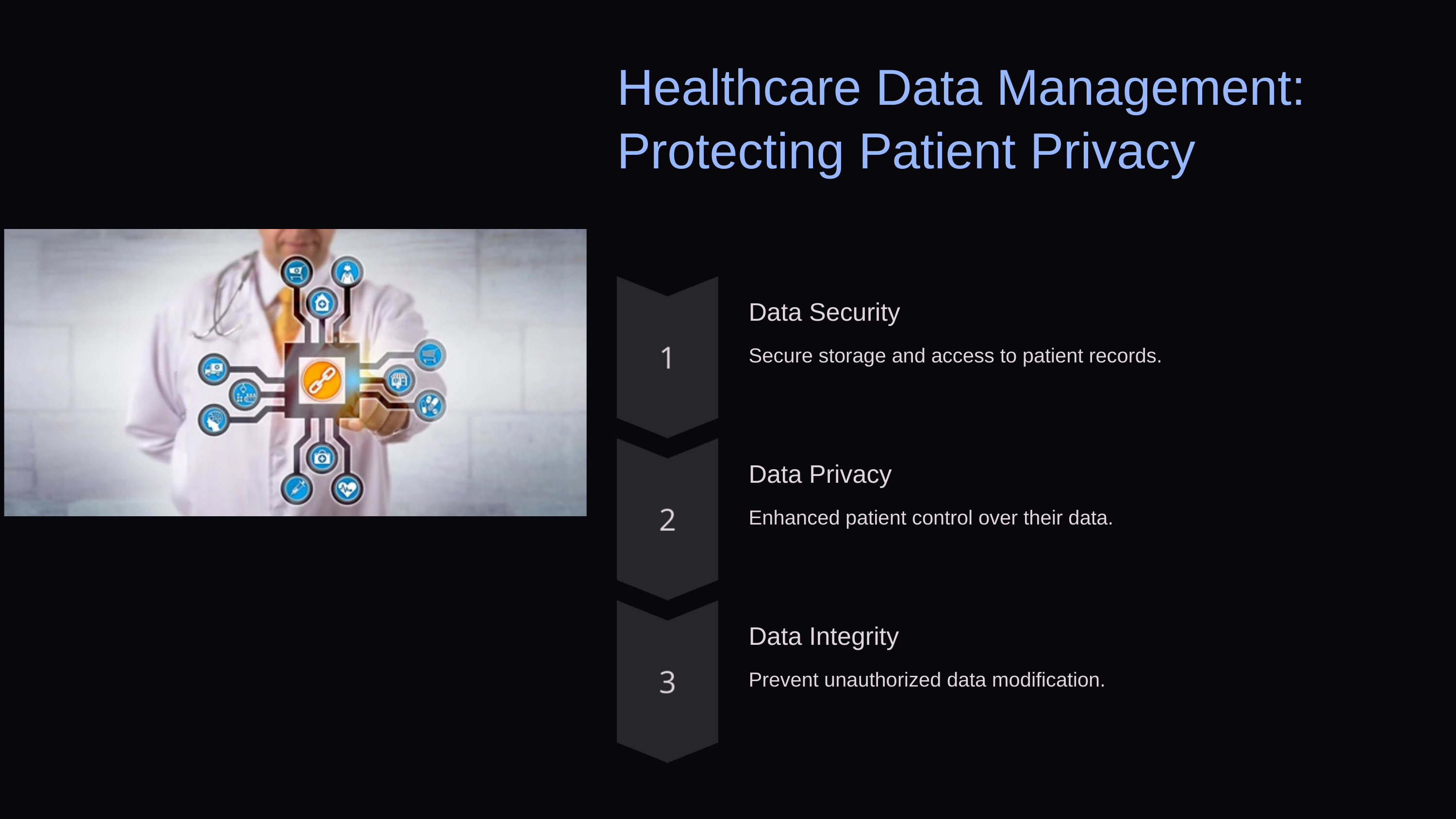

Healthcare Data Management: Protecting Patient Privacy

Data Security
Secure storage and access to patient records.

Data Privacy
Enhanced patient control over their data.

Data Integrity
Prevent unauthorized data modification.